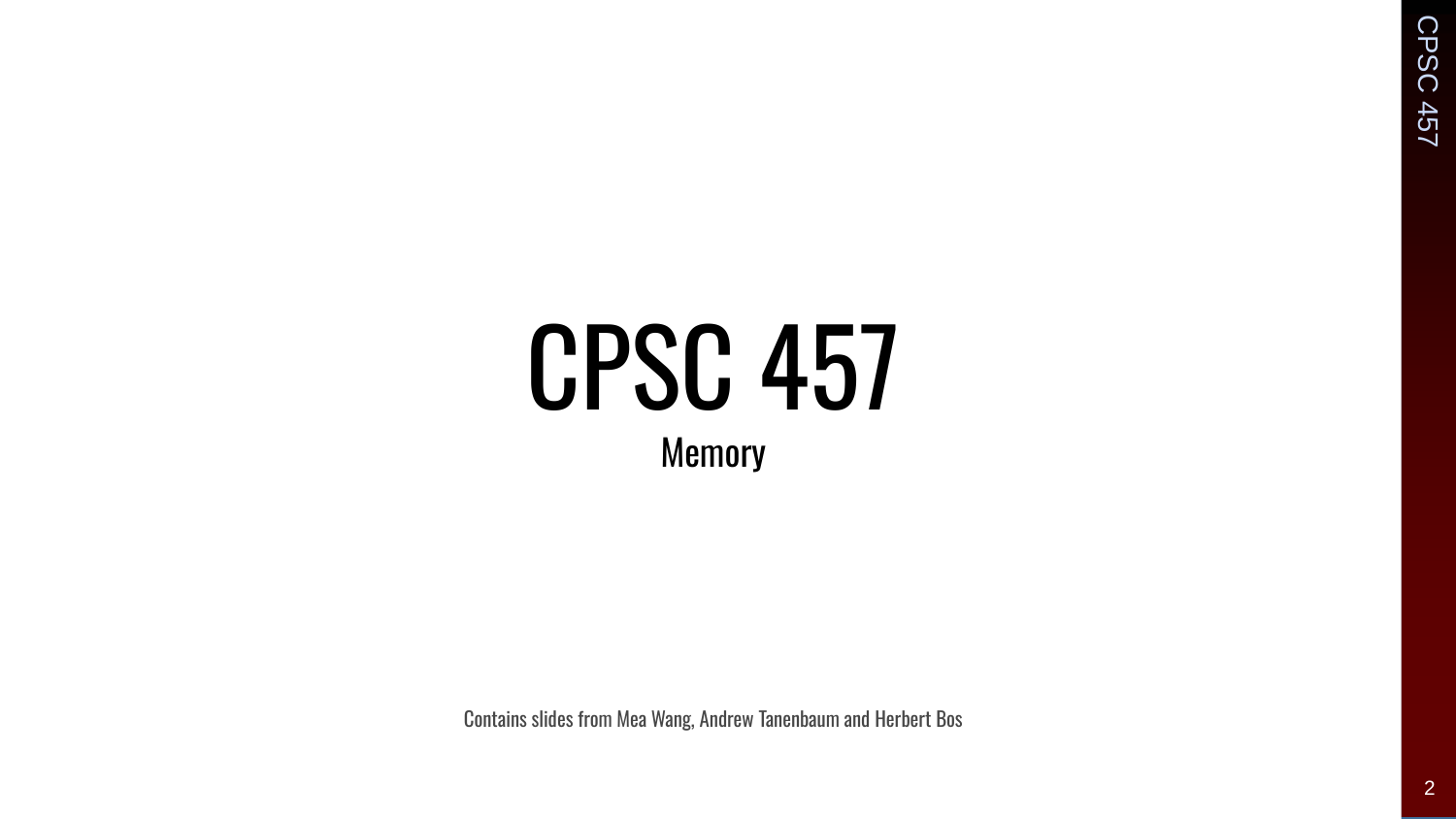

# CPSC 457
Memory

Contains slides from Mea Wang, Andrew Tanenbaum and Herbert Bos